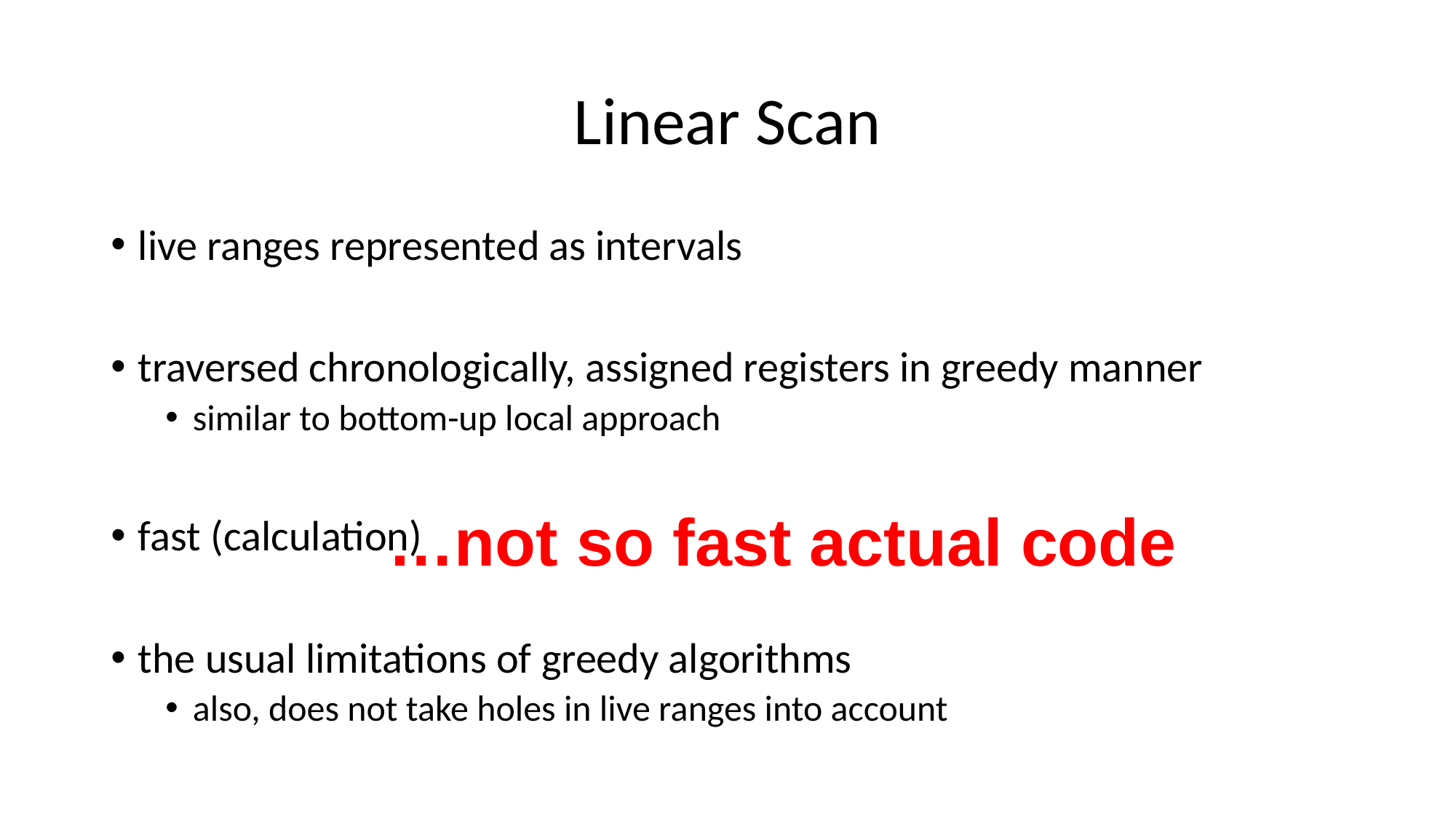

# Linear Scan
live ranges represented as intervals

traversed chronologically, assigned registers in greedy manner
similar to bottom-up local approach

fast (calculation)

the usual limitations of greedy algorithms
also, does not take holes in live ranges into account

…not so fast actual code